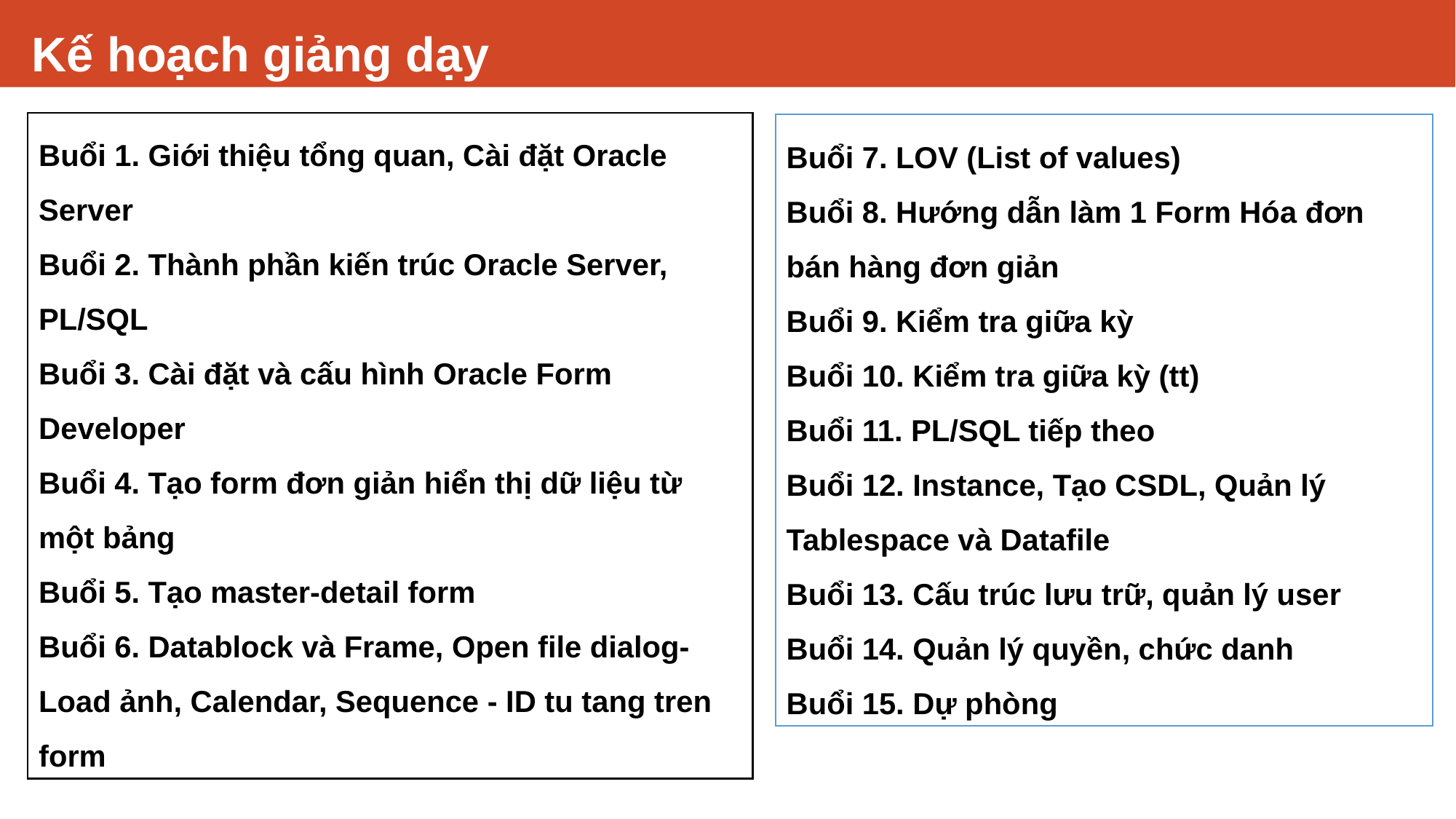

# Kế hoạch giảng dạy
Buổi 1. Giới thiệu tổng quan, Cài đặt Oracle Server
Buổi 2. Thành phần kiến trúc Oracle Server, PL/SQL
Buổi 3. Cài đặt và cấu hình Oracle Form Developer
Buổi 4. Tạo form đơn giản hiển thị dữ liệu từ một bảng
Buổi 5. Tạo master-detail form
Buổi 6. Datablock và Frame, Open file dialog-Load ảnh, Calendar, Sequence - ID tu tang tren form
Buổi 7. LOV (List of values)
Buổi 8. Hướng dẫn làm 1 Form Hóa đơn bán hàng đơn giản
Buổi 9. Kiểm tra giữa kỳ
Buổi 10. Kiểm tra giữa kỳ (tt)
Buổi 11. PL/SQL tiếp theo
Buổi 12. Instance, Tạo CSDL, Quản lý Tablespace và Datafile
Buổi 13. Cấu trúc lưu trữ, quản lý user
Buổi 14. Quản lý quyền, chức danh
Buổi 15. Dự phòng